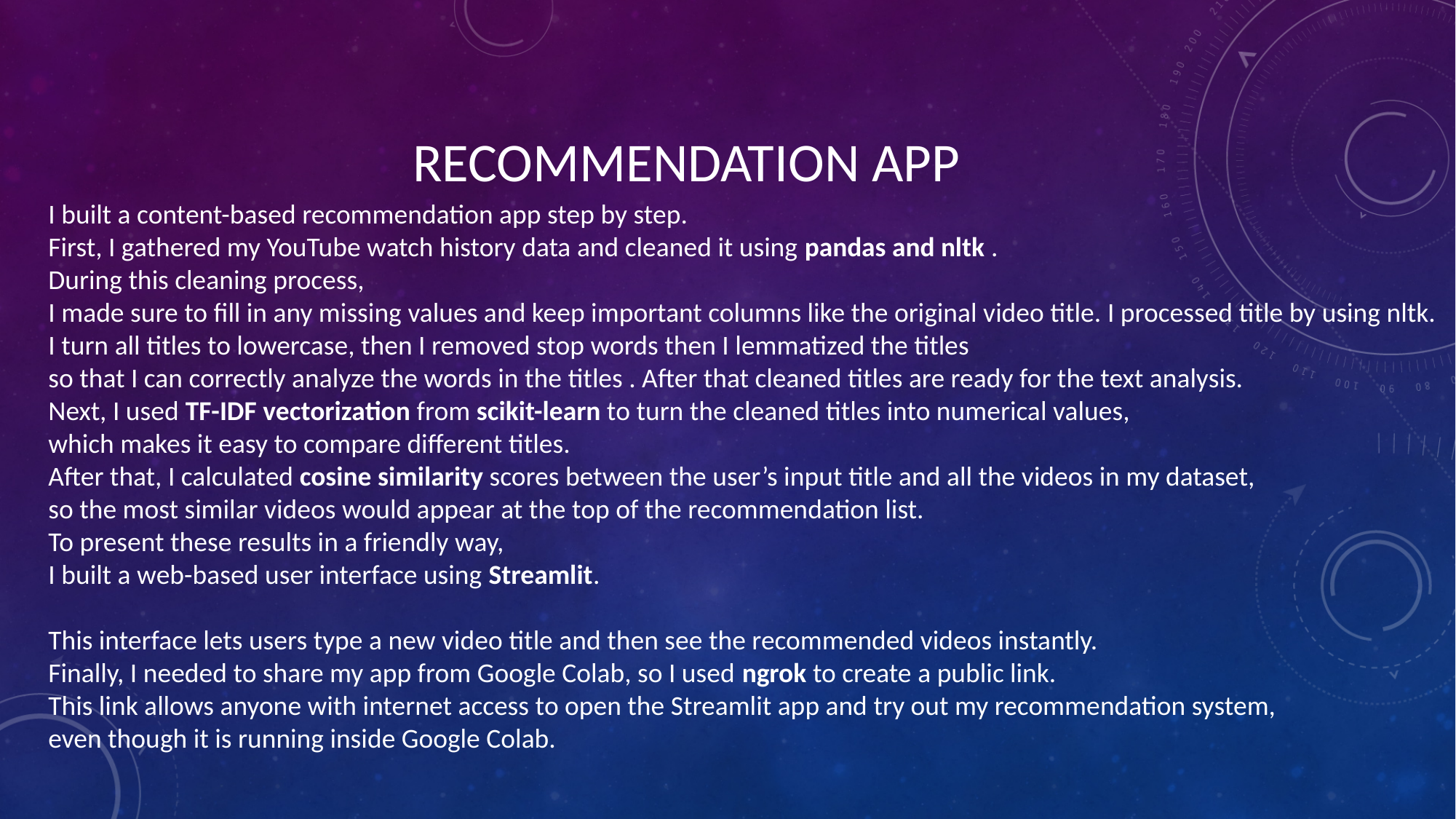

# Recommendation app
I built a content-based recommendation app step by step.
First, I gathered my YouTube watch history data and cleaned it using pandas and nltk .
During this cleaning process,
I made sure to fill in any missing values and keep important columns like the original video title. I processed title by using nltk.
I turn all titles to lowercase, then I removed stop words then I lemmatized the titles
so that I can correctly analyze the words in the titles . After that cleaned titles are ready for the text analysis.
Next, I used TF-IDF vectorization from scikit-learn to turn the cleaned titles into numerical values,
which makes it easy to compare different titles.
After that, I calculated cosine similarity scores between the user’s input title and all the videos in my dataset,
so the most similar videos would appear at the top of the recommendation list.
To present these results in a friendly way,
I built a web-based user interface using Streamlit.

This interface lets users type a new video title and then see the recommended videos instantly.
Finally, I needed to share my app from Google Colab, so I used ngrok to create a public link.
This link allows anyone with internet access to open the Streamlit app and try out my recommendation system,
even though it is running inside Google Colab.